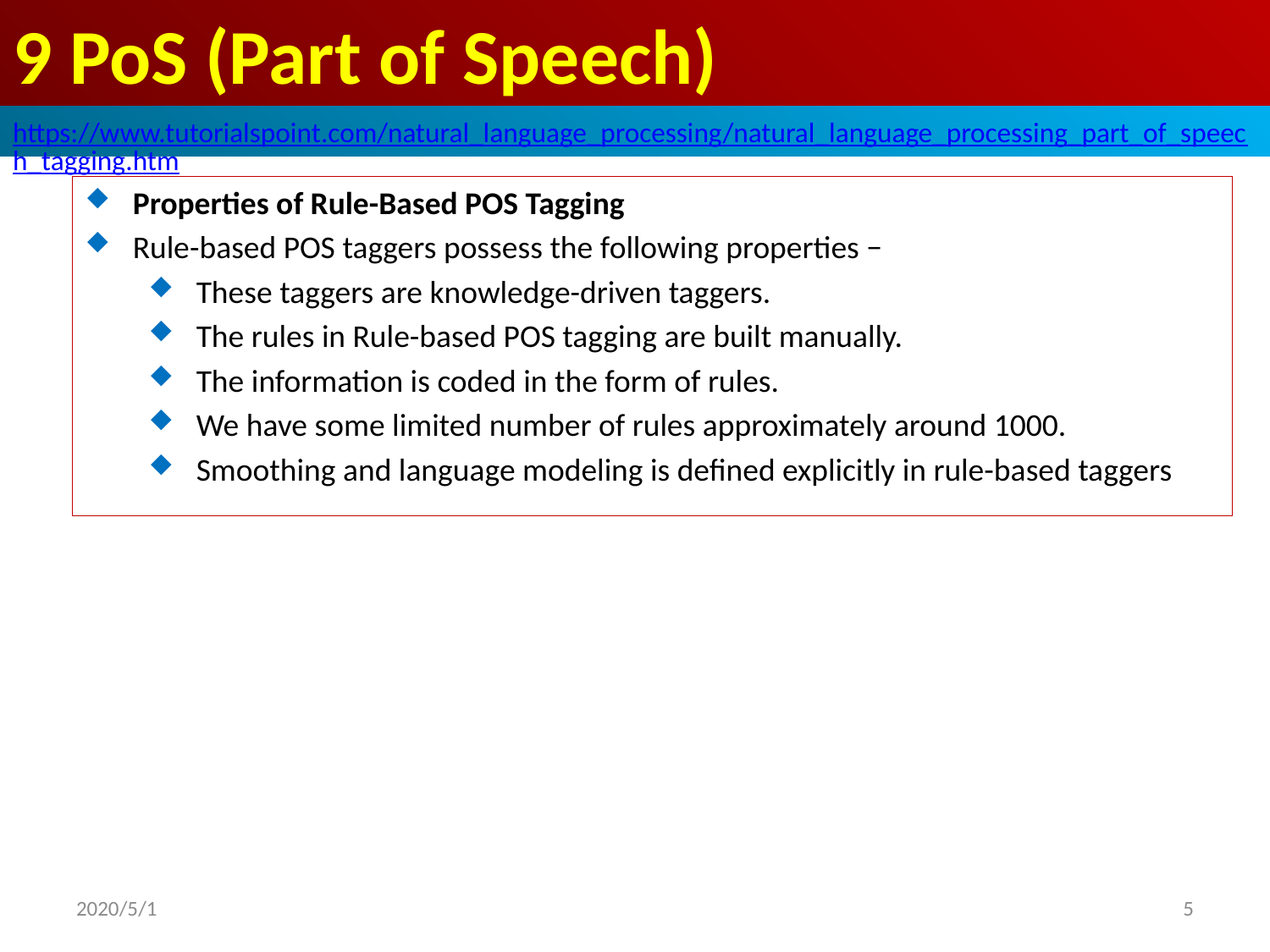

# 9 PoS (Part of Speech)
https://www.tutorialspoint.com/natural_language_processing/natural_language_processing_part_of_speech_tagging.htm
Properties of Rule-Based POS Tagging
Rule-based POS taggers possess the following properties −
These taggers are knowledge-driven taggers.
The rules in Rule-based POS tagging are built manually.
The information is coded in the form of rules.
We have some limited number of rules approximately around 1000.
Smoothing and language modeling is defined explicitly in rule-based taggers
2020/5/1
5